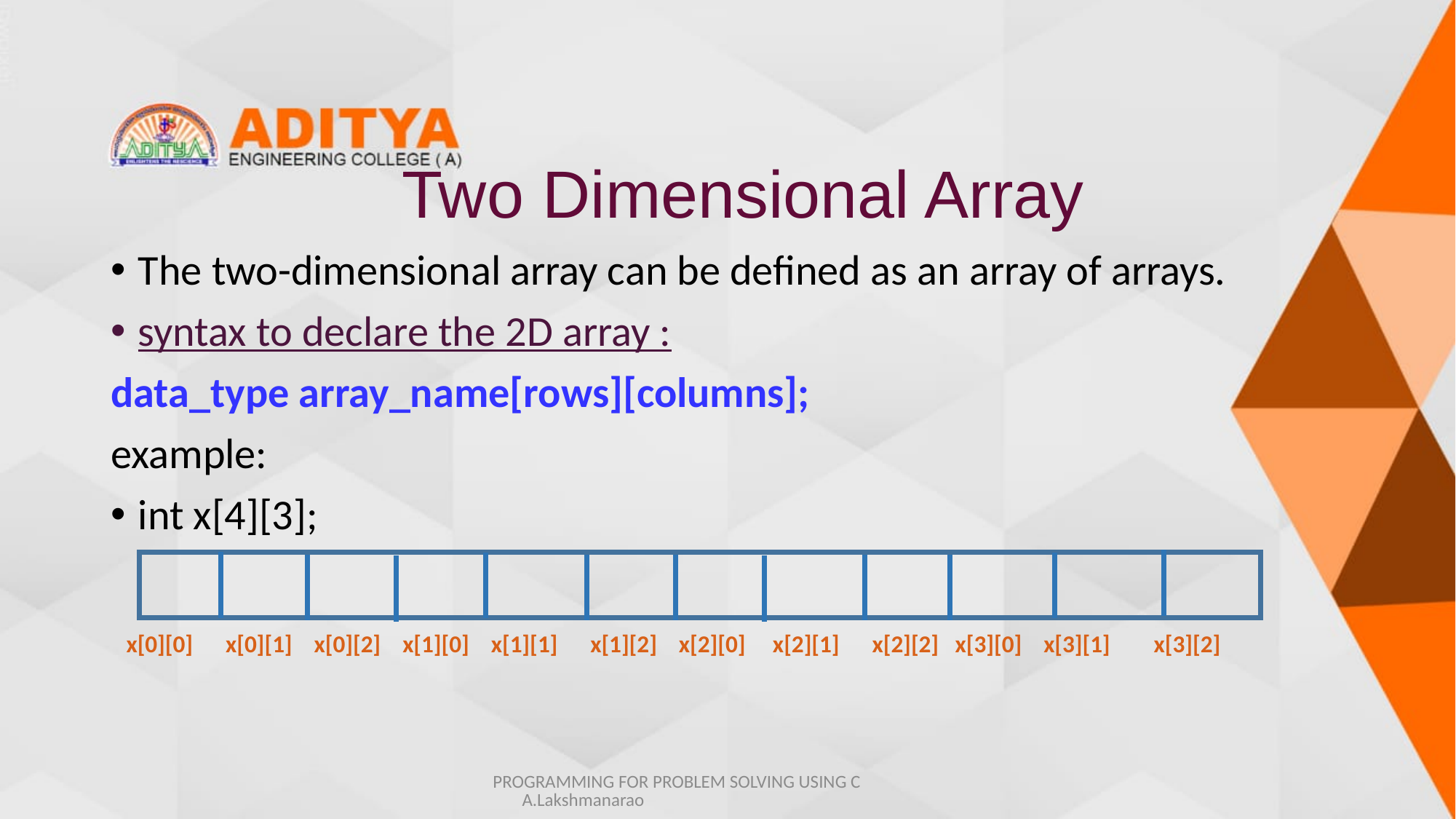

# Two Dimensional Array
The two-dimensional array can be defined as an array of arrays.
syntax to declare the 2D array :
data_type array_name[rows][columns];
example:
int x[4][3];

x[0][0]      x[0][1]    x[0][2]    x[1][0]    x[1][1]      x[1][2]    x[2][0]     x[2][1]      x[2][2]   x[3][0]    x[3][1]        x[3][2]
PROGRAMMING FOR PROBLEM SOLVING USING C                               A.Lakshmanarao